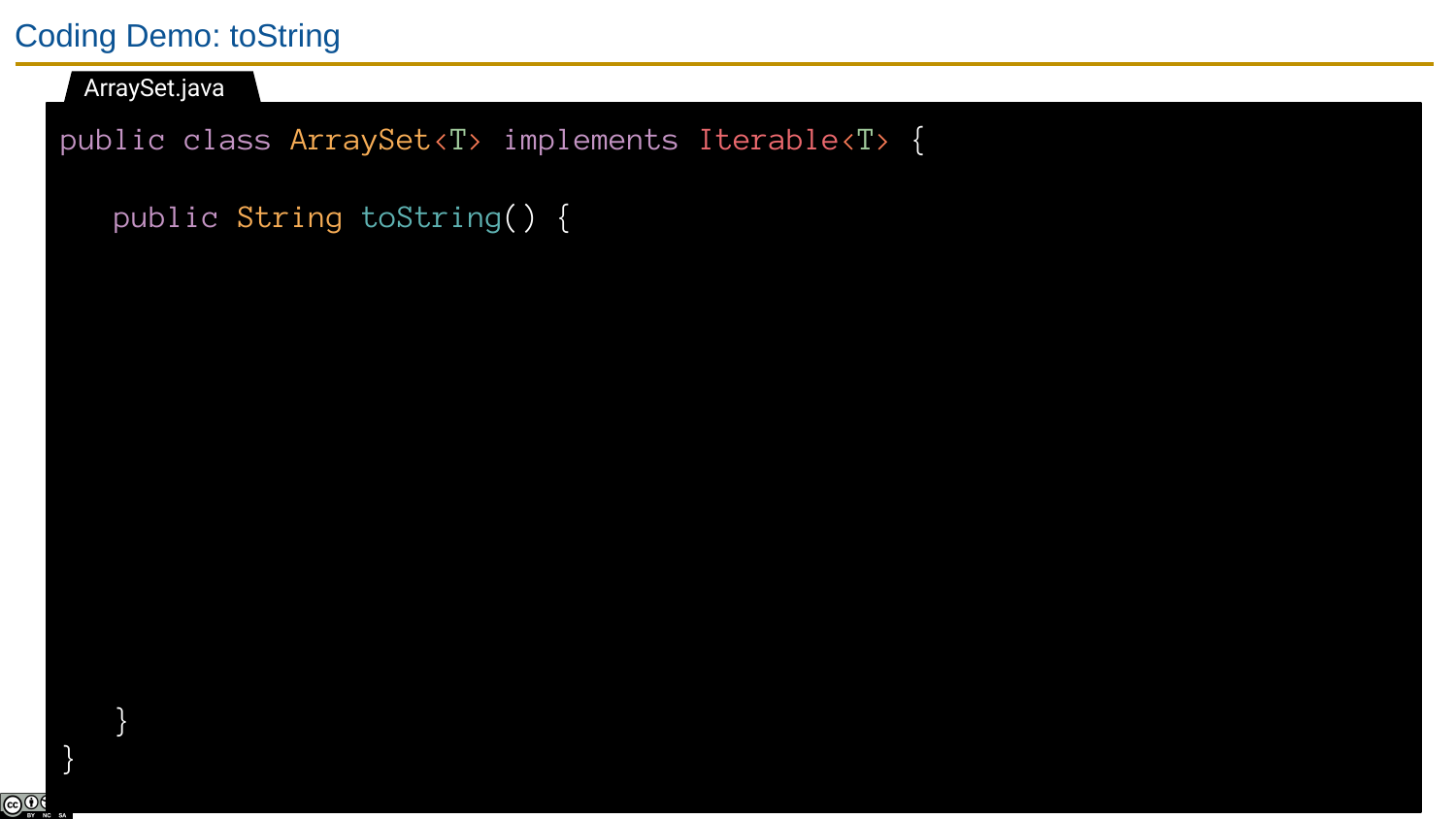

# Coding Demo: toString
ArraySet.java
public class ArraySet<T> implements Iterable<T> {

   public String toString() {

   }
}